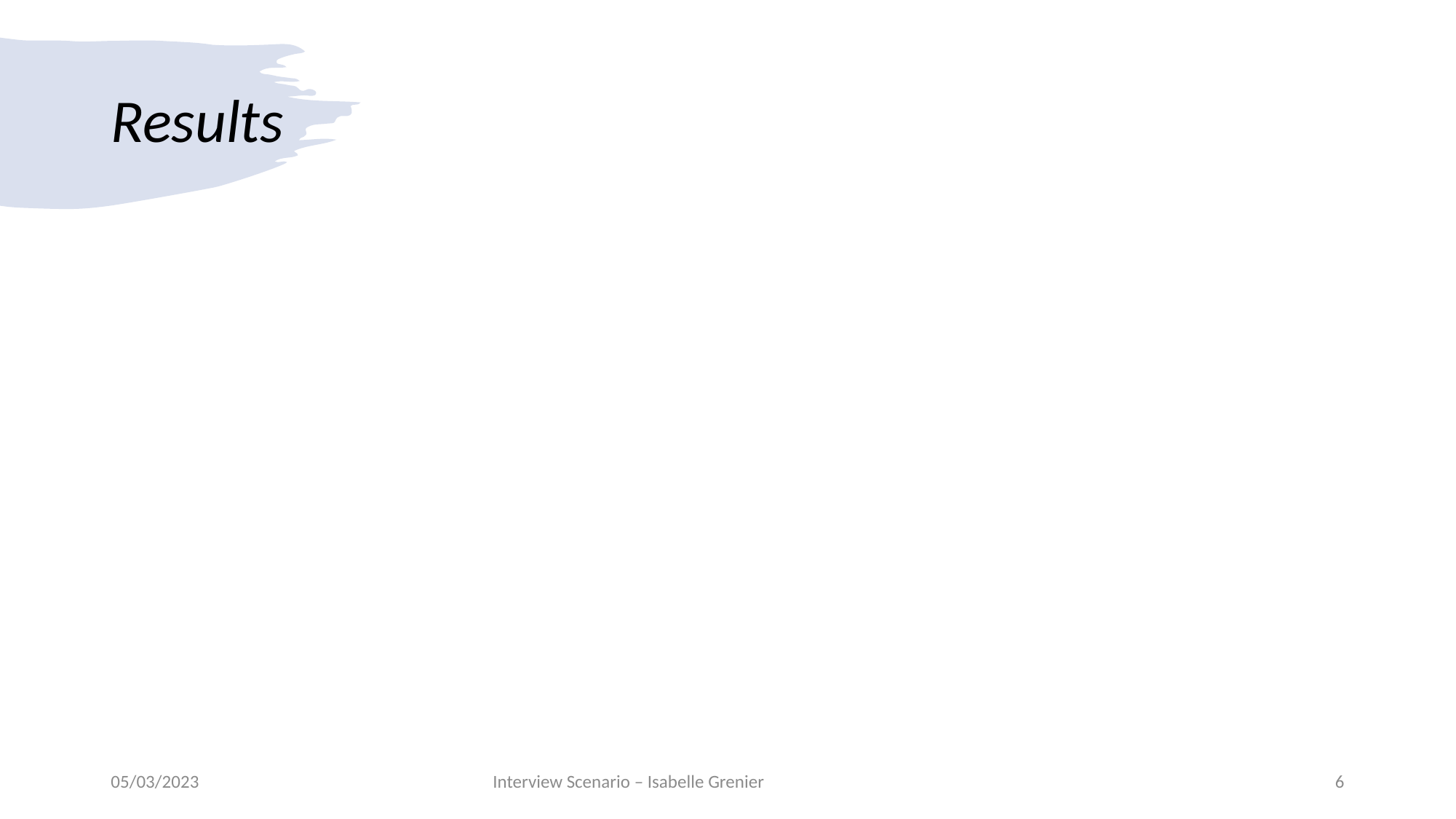

# Results

05/03/2023
Interview Scenario – Isabelle Grenier
6